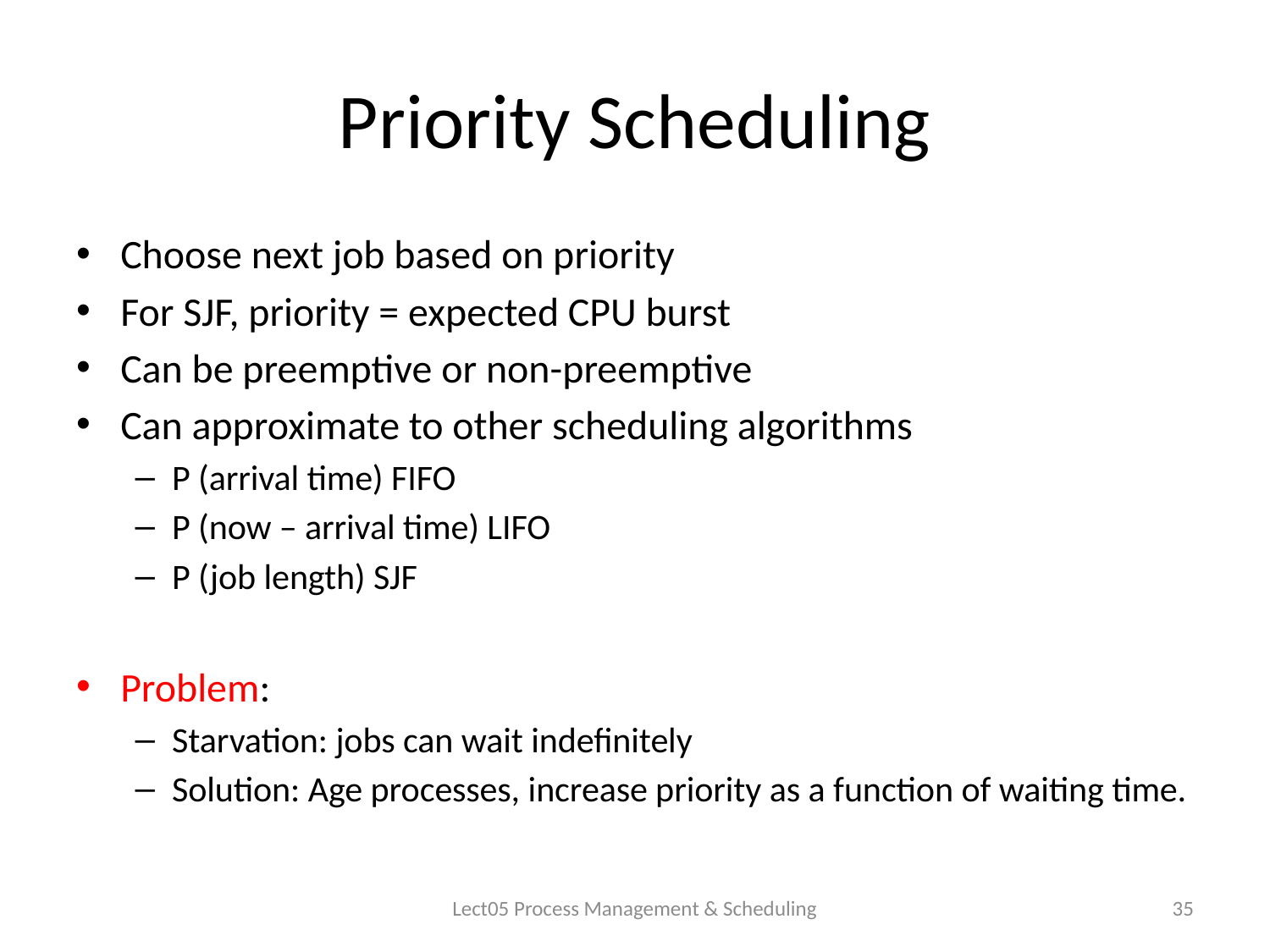

# Priority Scheduling
Choose next job based on priority
For SJF, priority = expected CPU burst
Can be preemptive or non-preemptive
Can approximate to other scheduling algorithms
P (arrival time) FIFO
P (now – arrival time) LIFO
P (job length) SJF

Problem:
Starvation: jobs can wait indefinitely
Solution: Age processes, increase priority as a function of waiting time.
Lect05 Process Management & Scheduling
35